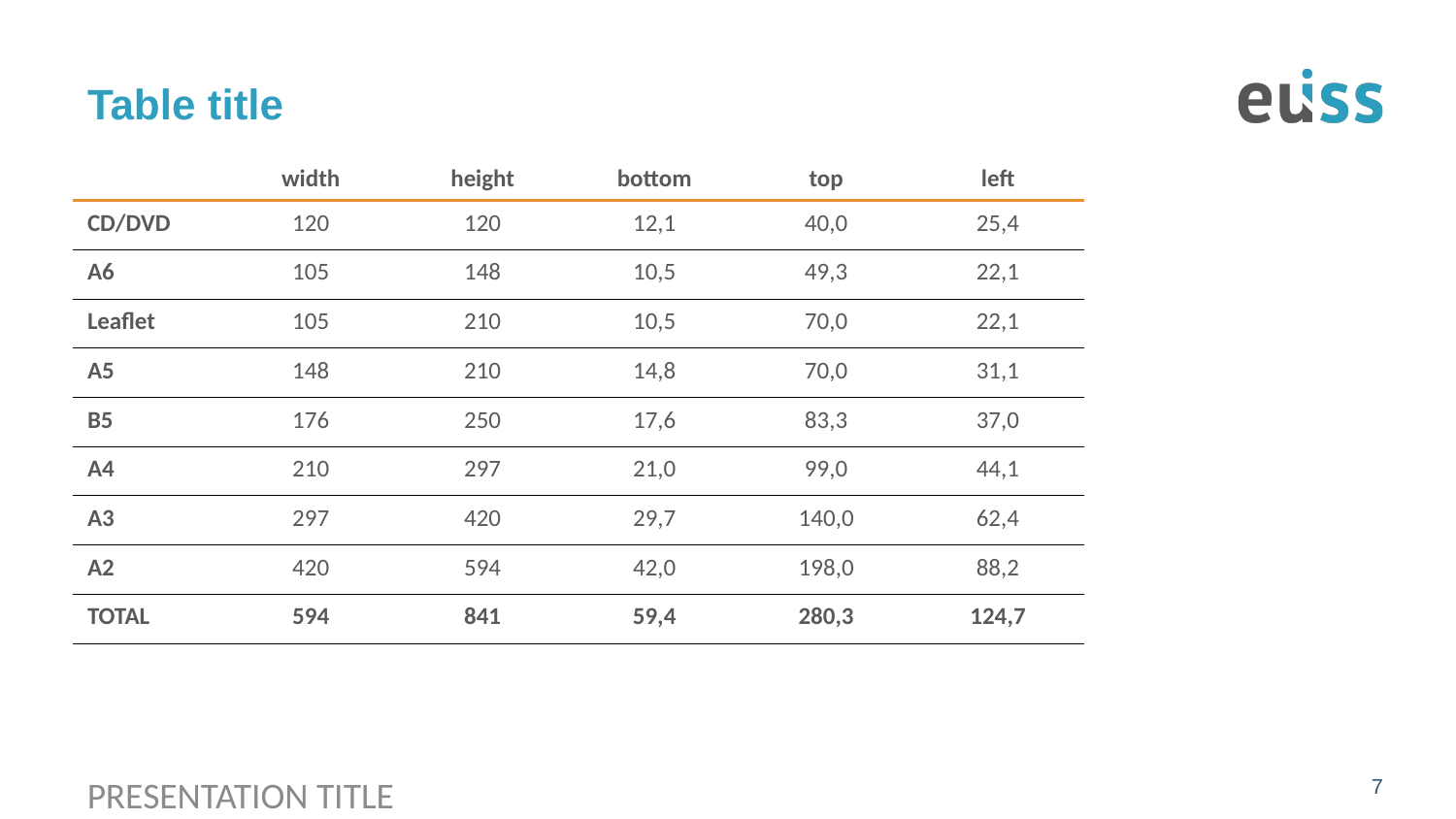

# Table title
|  | width | height | bottom | top | left |
| --- | --- | --- | --- | --- | --- |
| CD/DVD | 120 | 120 | 12,1 | 40,0 | 25,4 |
| A6 | 105 | 148 | 10,5 | 49,3 | 22,1 |
| Leaflet | 105 | 210 | 10,5 | 70,0 | 22,1 |
| A5 | 148 | 210 | 14,8 | 70,0 | 31,1 |
| B5 | 176 | 250 | 17,6 | 83,3 | 37,0 |
| A4 | 210 | 297 | 21,0 | 99,0 | 44,1 |
| A3 | 297 | 420 | 29,7 | 140,0 | 62,4 |
| A2 | 420 | 594 | 42,0 | 198,0 | 88,2 |
| TOTAL | 594 | 841 | 59,4 | 280,3 | 124,7 |
PRESENTATION TITLE
7